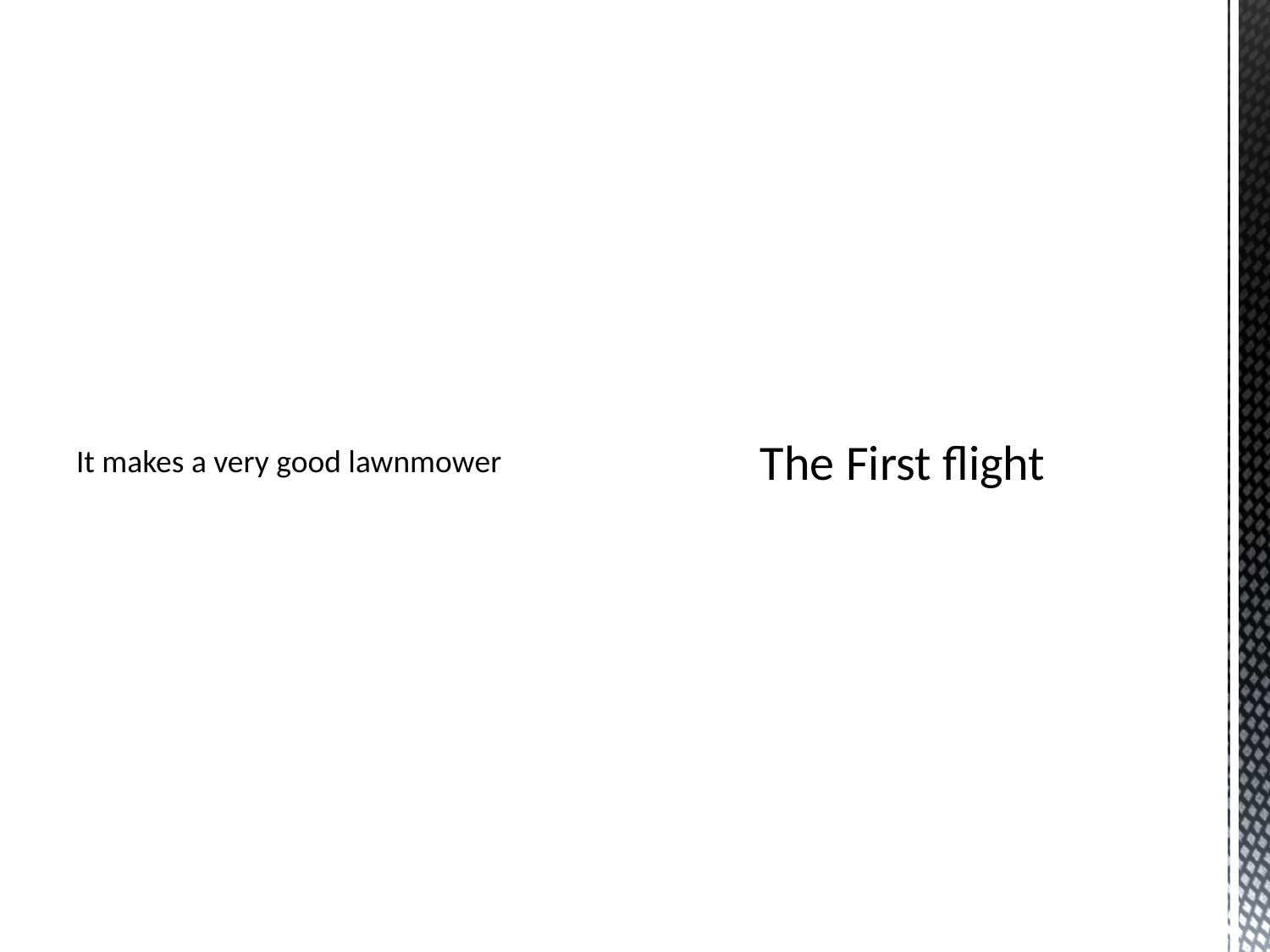

It makes a very good lawnmower
# The First flight